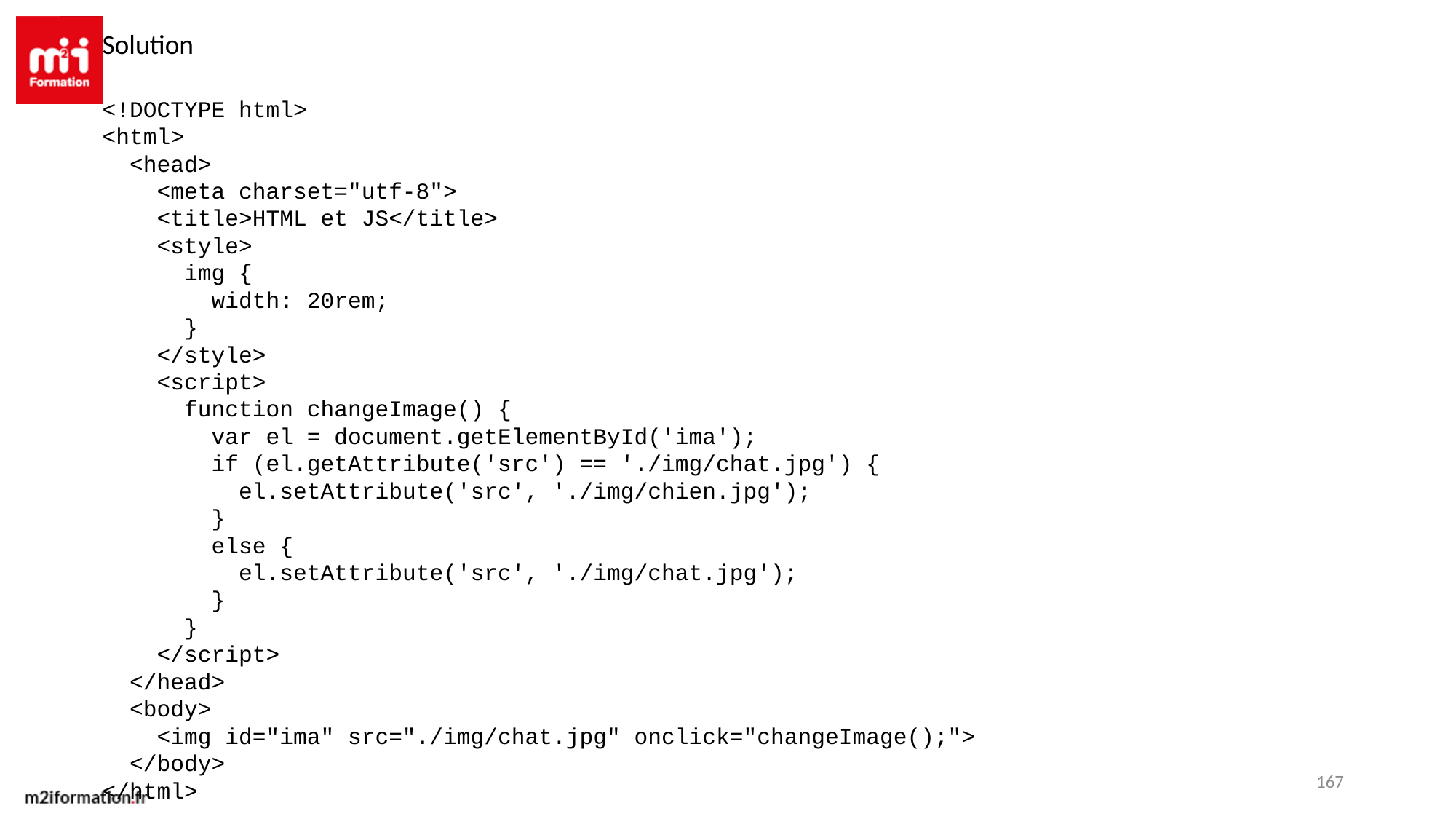

Solution
<!DOCTYPE html>
<html>
  <head>
    <meta charset="utf-8">
    <title>HTML et JS</title>
    <style>
      img {
        width: 20rem;
      }
    </style>
    <script>
      function changeImage() {
        var el = document.getElementById('ima');
        if (el.getAttribute('src') == './img/chat.jpg') {
          el.setAttribute('src', './img/chien.jpg');
        }
        else {
          el.setAttribute('src', './img/chat.jpg');
        }
      }
    </script>
  </head>
  <body>
    <img id="ima" src="./img/chat.jpg" onclick="changeImage();">
  </body>
</html>
167